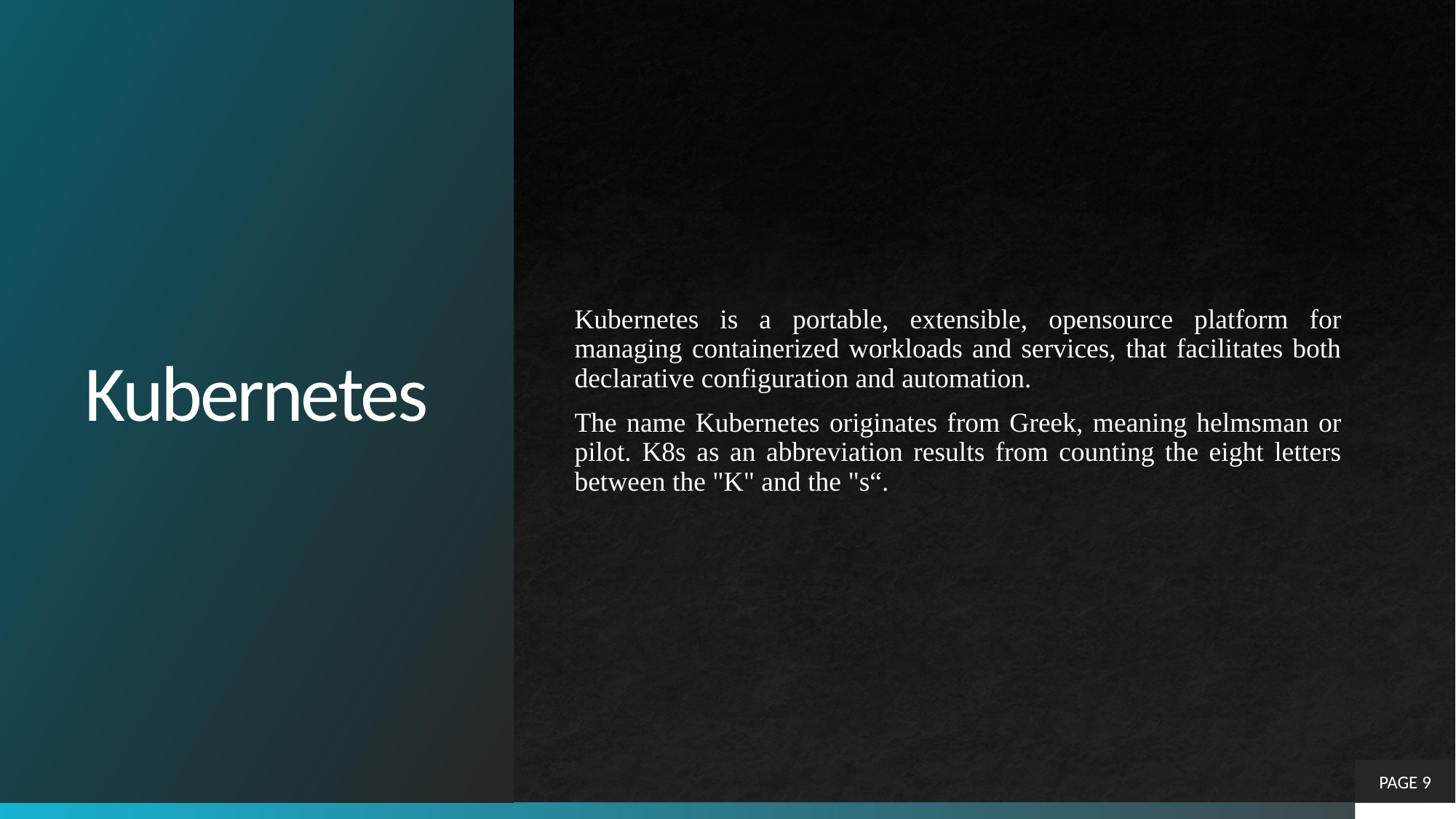

# Kubernetes
Kubernetes is a portable, extensible, opensource platform for managing containerized workloads and services, that facilitates both declarative configuration and automation.
The name Kubernetes originates from Greek, meaning helmsman or pilot. K8s as an abbreviation results from counting the eight letters between the "K" and the "s“.
PAGE 9